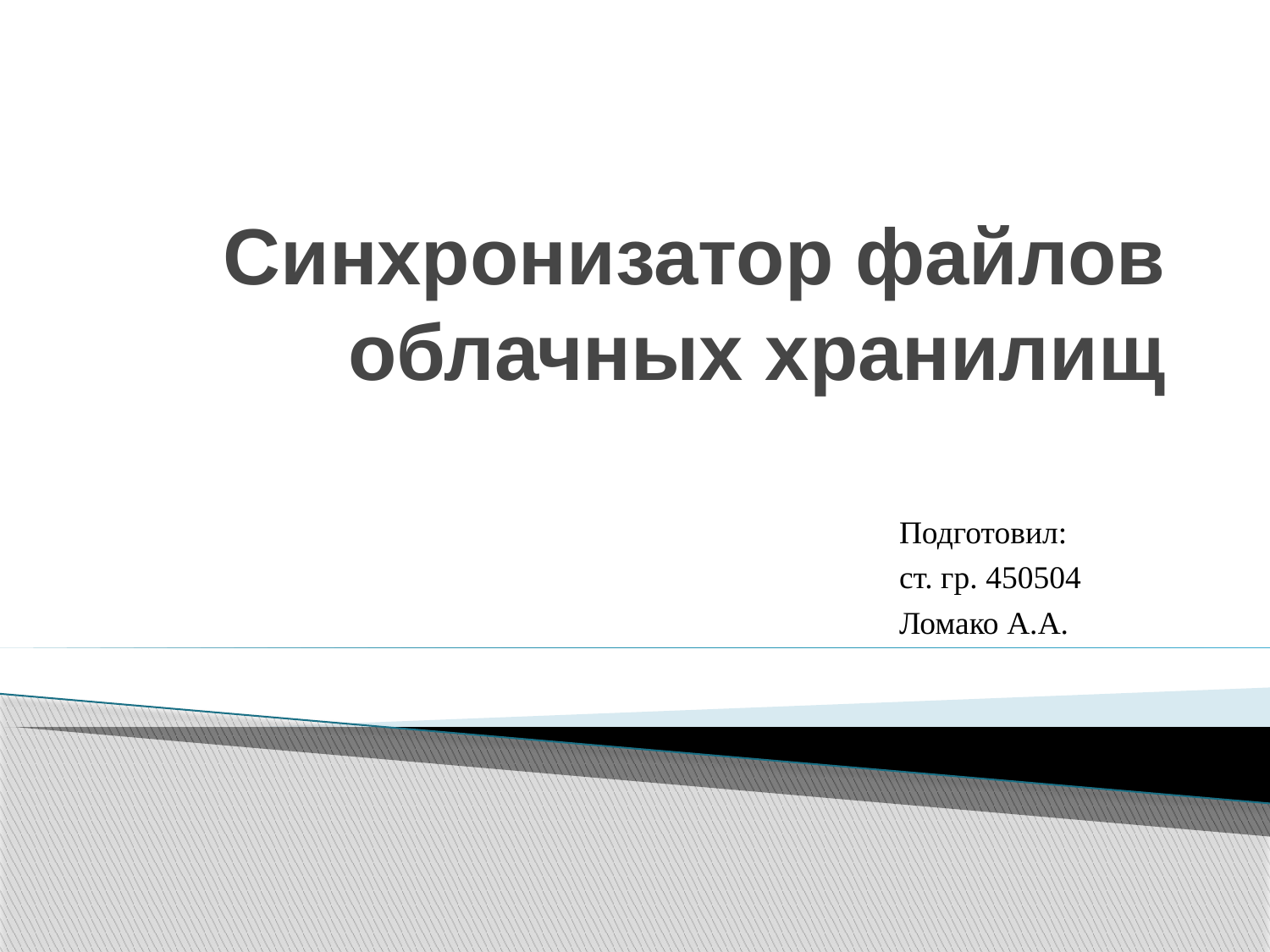

# Синхронизатор файлов облачных хранилищ
Подготовил:
ст. гр. 450504
Ломако А.А.